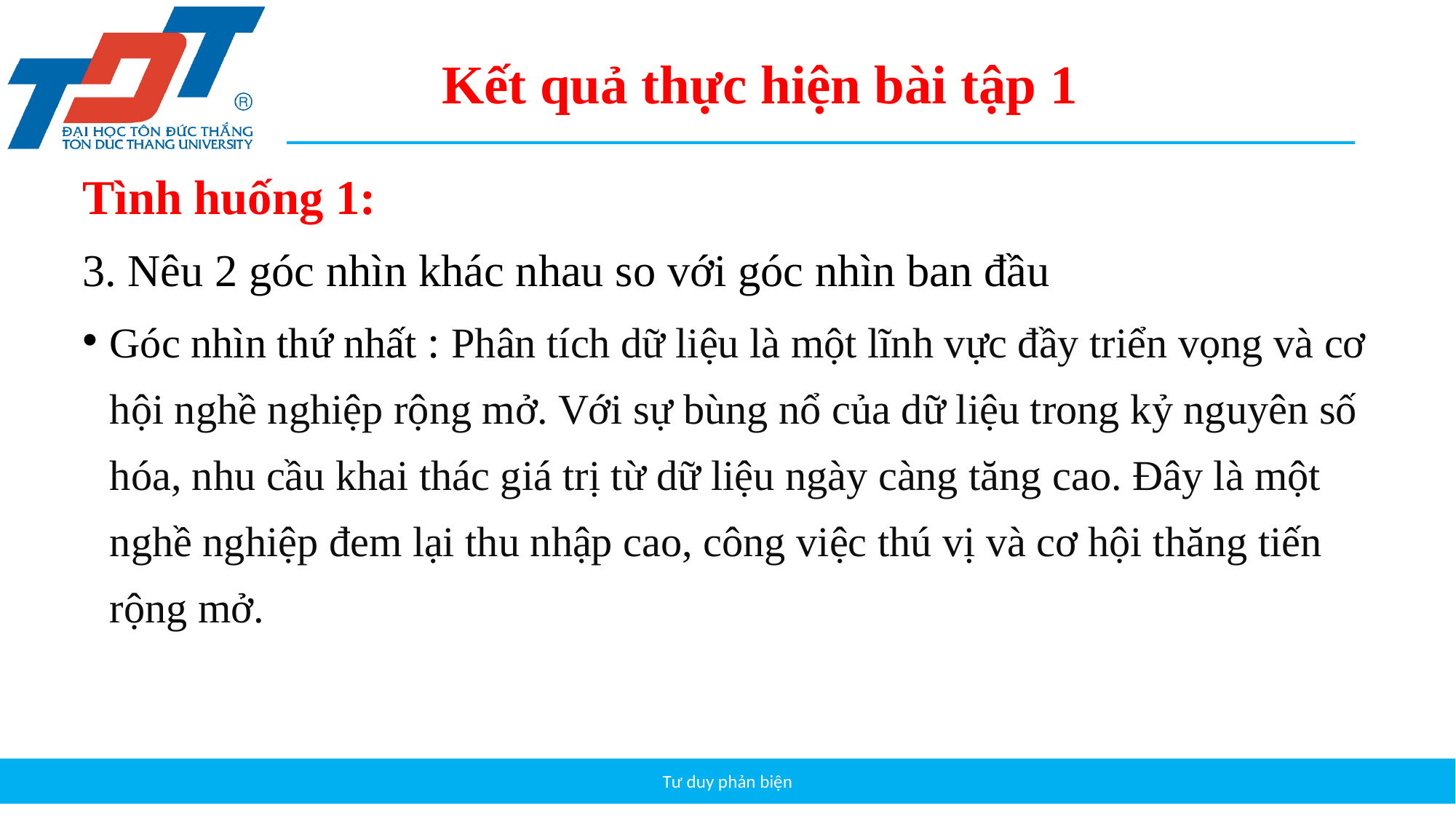

Kết quả thực hiện bài tập 1
Tình huống 1:
3. Nêu 2 góc nhìn khác nhau so với góc nhìn ban đầu
Góc nhìn thứ nhất : Phân tích dữ liệu là một lĩnh vực đầy triển vọng và cơ hội nghề nghiệp rộng mở. Với sự bùng nổ của dữ liệu trong kỷ nguyên số hóa, nhu cầu khai thác giá trị từ dữ liệu ngày càng tăng cao. Đây là một nghề nghiệp đem lại thu nhập cao, công việc thú vị và cơ hội thăng tiến rộng mở.

Tư duy phản biện